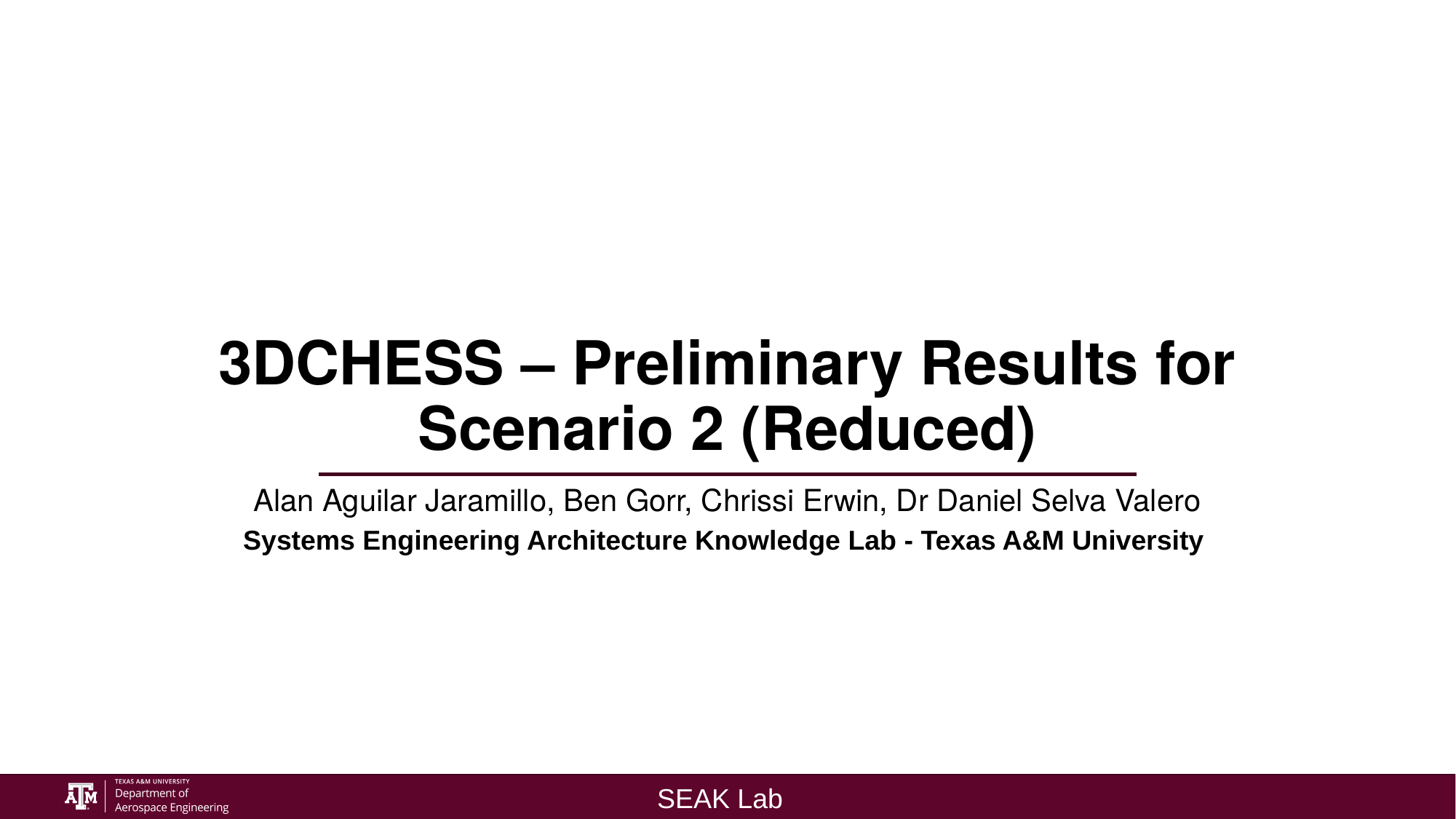

# 3DCHESS – Preliminary Results for Scenario 2 (Reduced)
Alan Aguilar Jaramillo, Ben Gorr, Chrissi Erwin, Dr Daniel Selva Valero